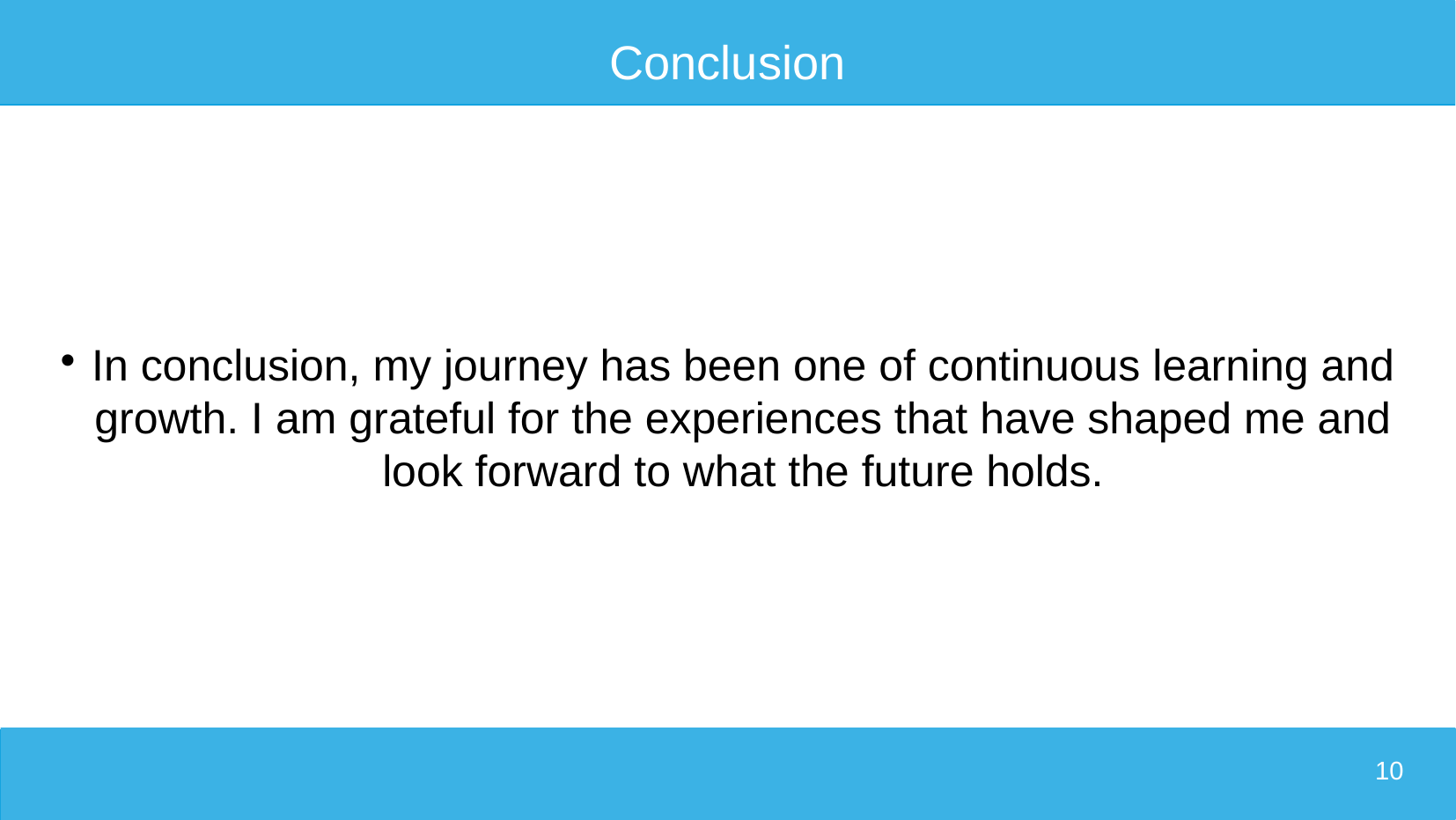

# Conclusion
In conclusion, my journey has been one of continuous learning and growth. I am grateful for the experiences that have shaped me and look forward to what the future holds.
10